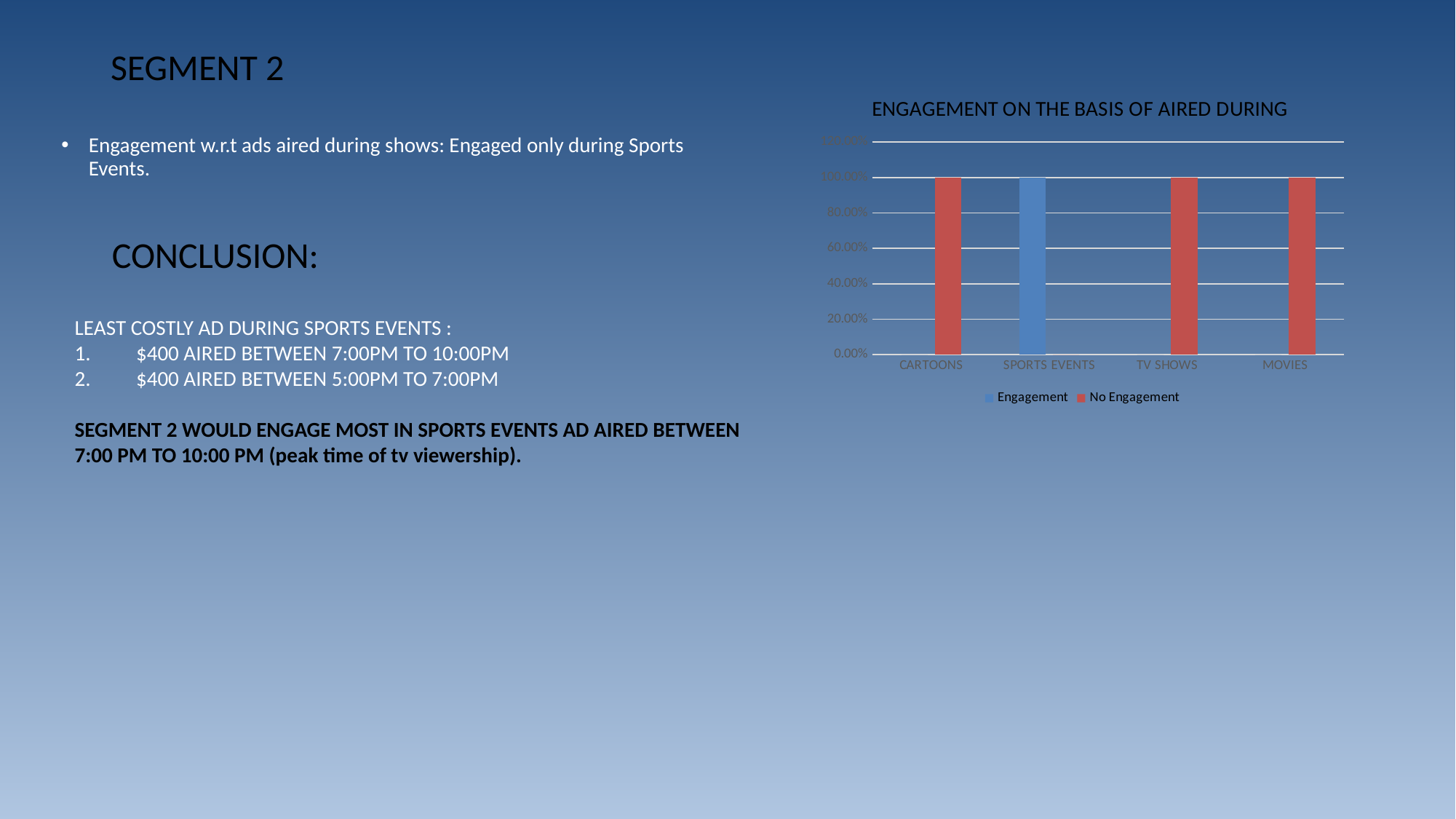

SEGMENT 2

### Chart: ENGAGEMENT ON THE BASIS OF AIRED DURING

| Category | Engagement | No Engagement |
|---|---|---|
| CARTOONS | 0.0 | 1.0 |
| SPORTS EVENTS | 1.0 | 0.0 |
| TV SHOWS | 0.0 | 1.0 |
| MOVIES | 0.0 | 1.0 |
Engagement w.r.t ads aired during shows: Engaged only during Sports Events.

CONCLUSION:
LEAST COSTLY AD DURING SPORTS EVENTS :
$400 AIRED BETWEEN 7:00PM TO 10:00PM
$400 AIRED BETWEEN 5:00PM TO 7:00PM

SEGMENT 2 WOULD ENGAGE MOST IN SPORTS EVENTS AD AIRED BETWEEN 7:00 PM TO 10:00 PM (peak time of tv viewership).